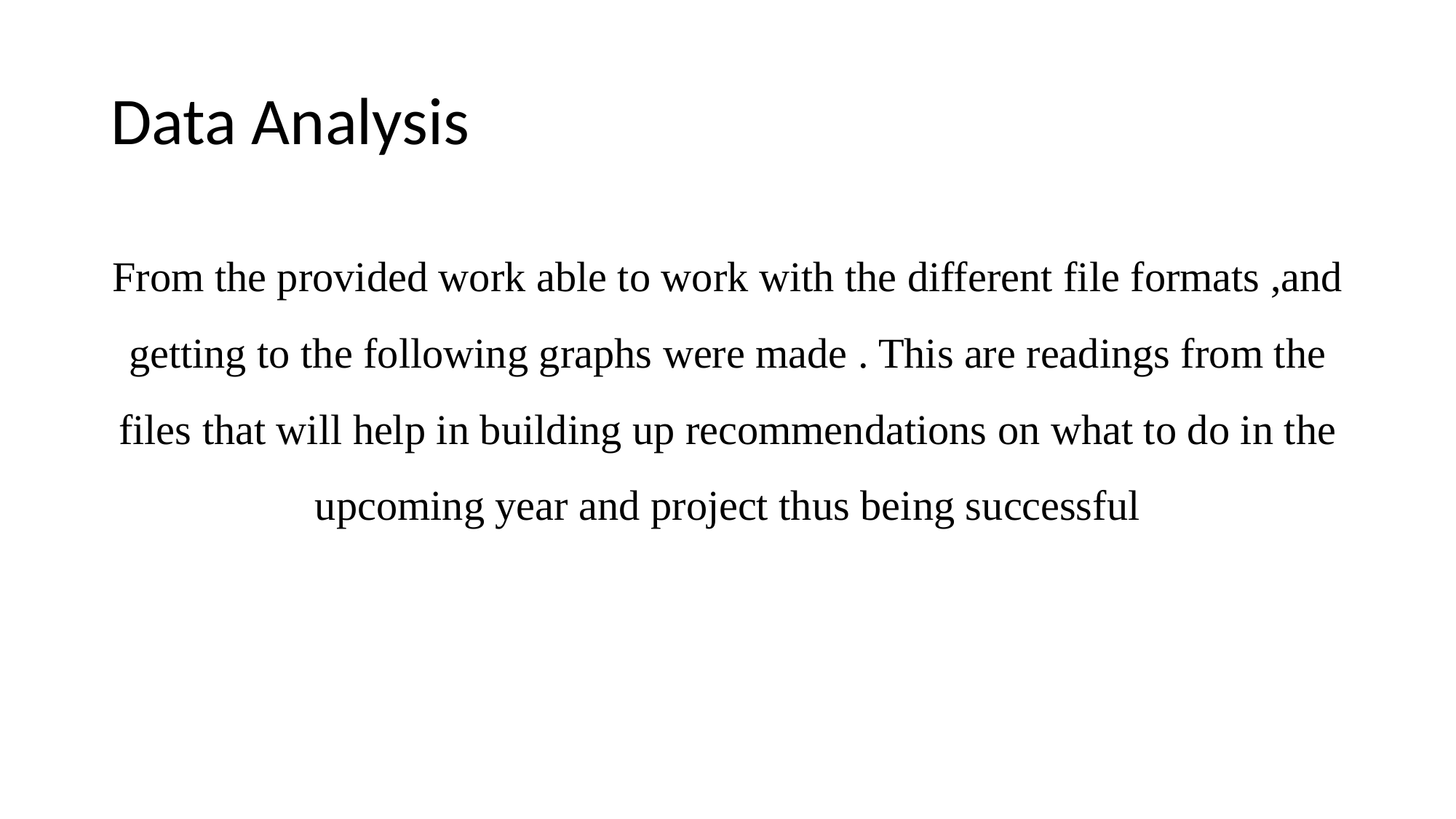

# Data Analysis
From the provided work able to work with the different file formats ,and getting to the following graphs were made . This are readings from the files that will help in building up recommendations on what to do in the upcoming year and project thus being successful